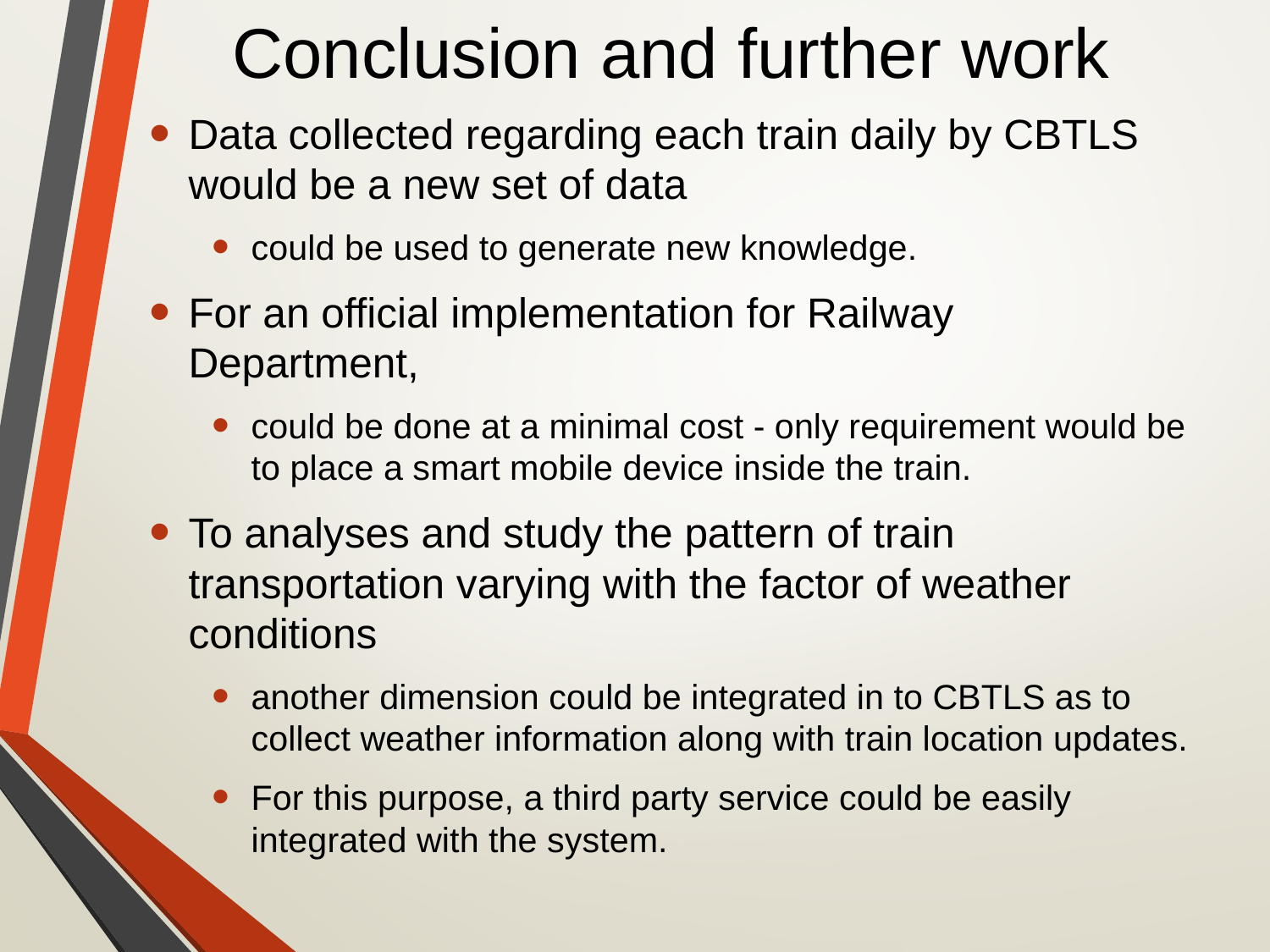

# Conclusion and further work
Data collected regarding each train daily by CBTLS would be a new set of data
could be used to generate new knowledge.
For an official implementation for Railway Department,
could be done at a minimal cost - only requirement would be to place a smart mobile device inside the train.
To analyses and study the pattern of train transportation varying with the factor of weather conditions
another dimension could be integrated in to CBTLS as to collect weather information along with train location updates.
For this purpose, a third party service could be easily integrated with the system.